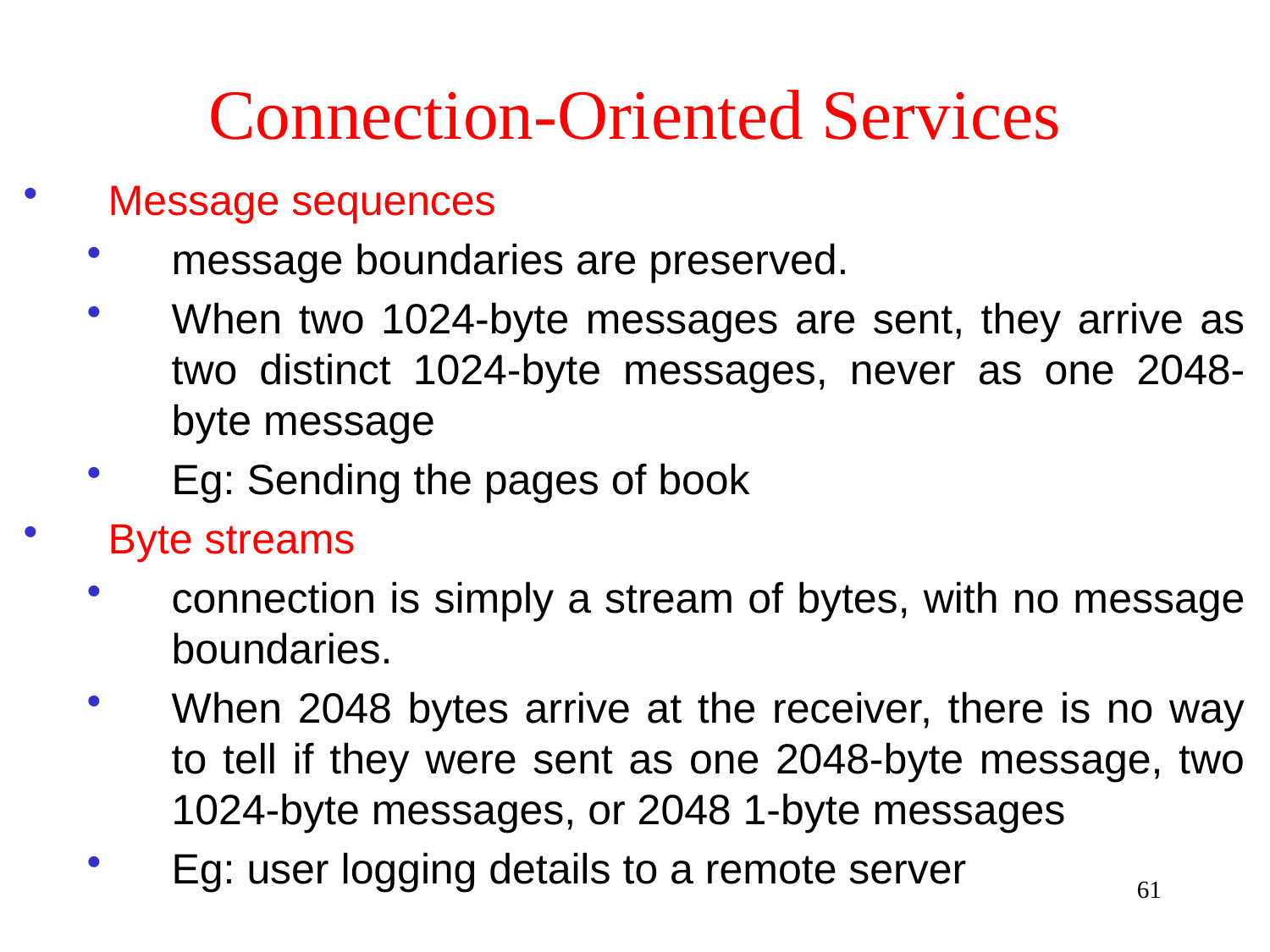

# Connection-Oriented Services
Message sequences
message boundaries are preserved.
When two 1024-byte messages are sent, they arrive as two distinct 1024-byte messages, never as one 2048-byte message
Eg: Sending the pages of book
Byte streams
connection is simply a stream of bytes, with no message boundaries.
When 2048 bytes arrive at the receiver, there is no way to tell if they were sent as one 2048-byte message, two 1024-byte messages, or 2048 1-byte messages
Eg: user logging details to a remote server
61